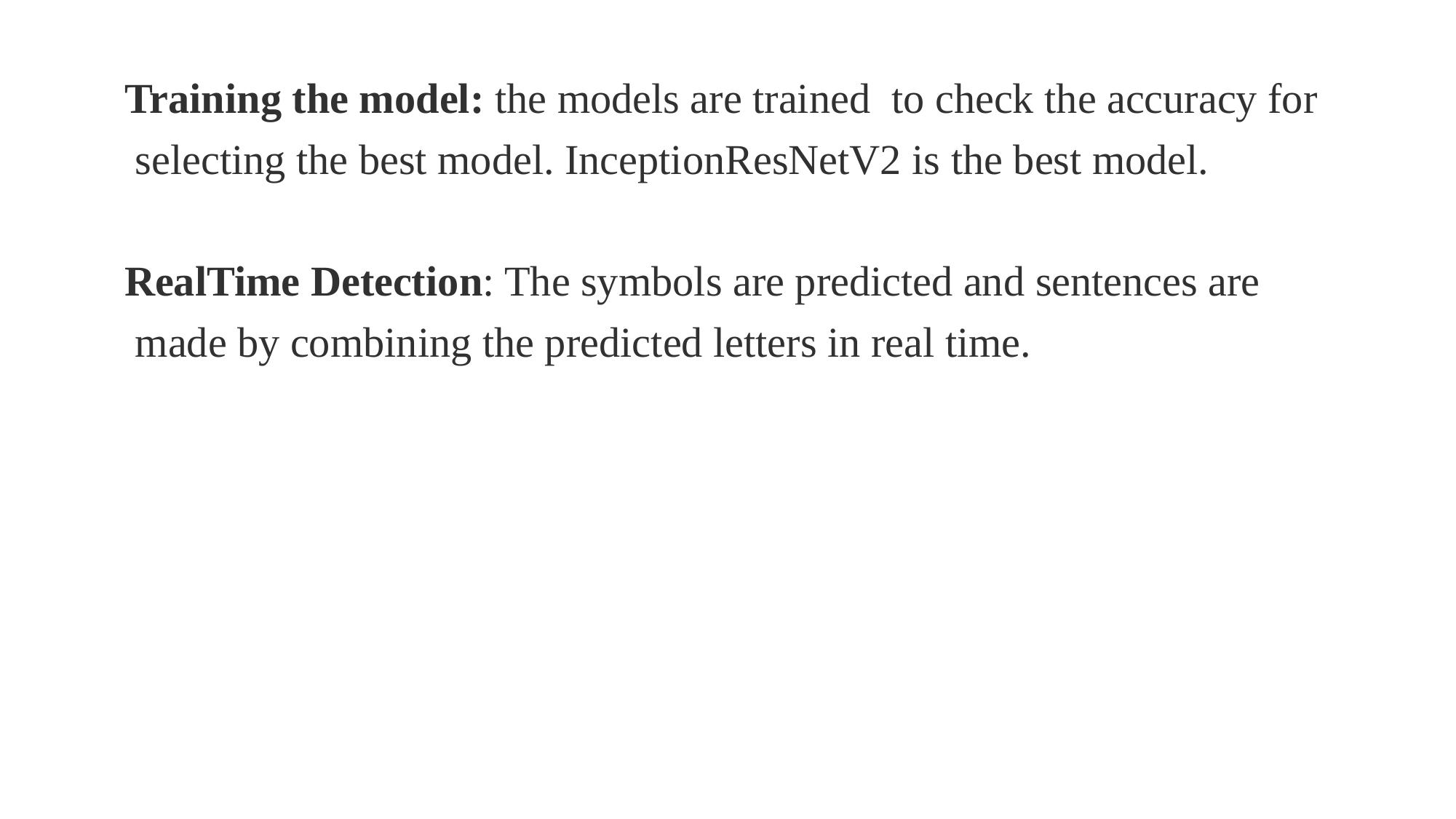

Training the model: the models are trained  to check the accuracy for
 selecting the best model. InceptionResNetV2 is the best model.

RealTime Detection: The symbols are predicted and sentences are
 made by combining the predicted letters in real time.